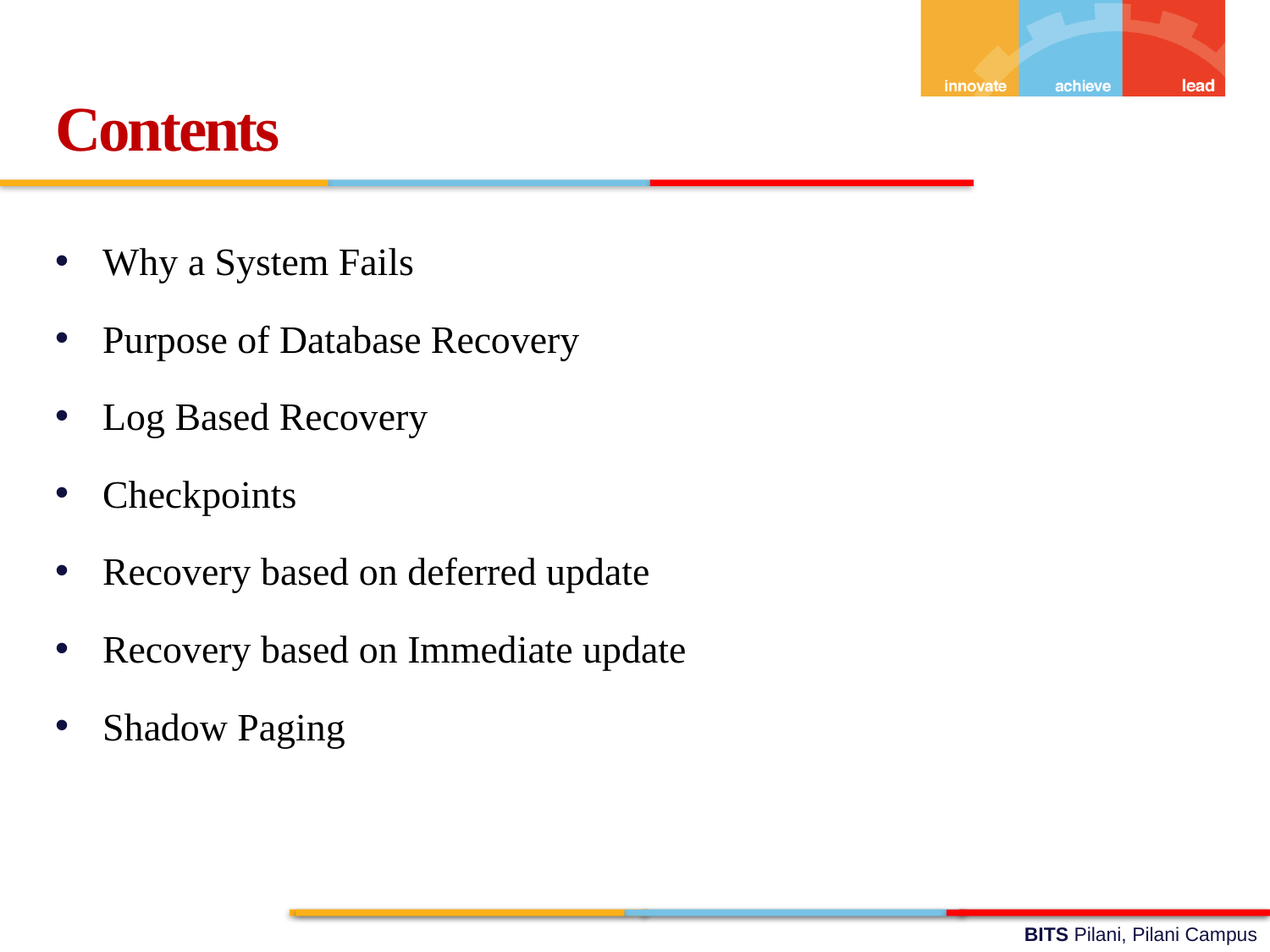

Contents
Why a System Fails
Purpose of Database Recovery
Log Based Recovery
Checkpoints
Recovery based on deferred update
Recovery based on Immediate update
Shadow Paging